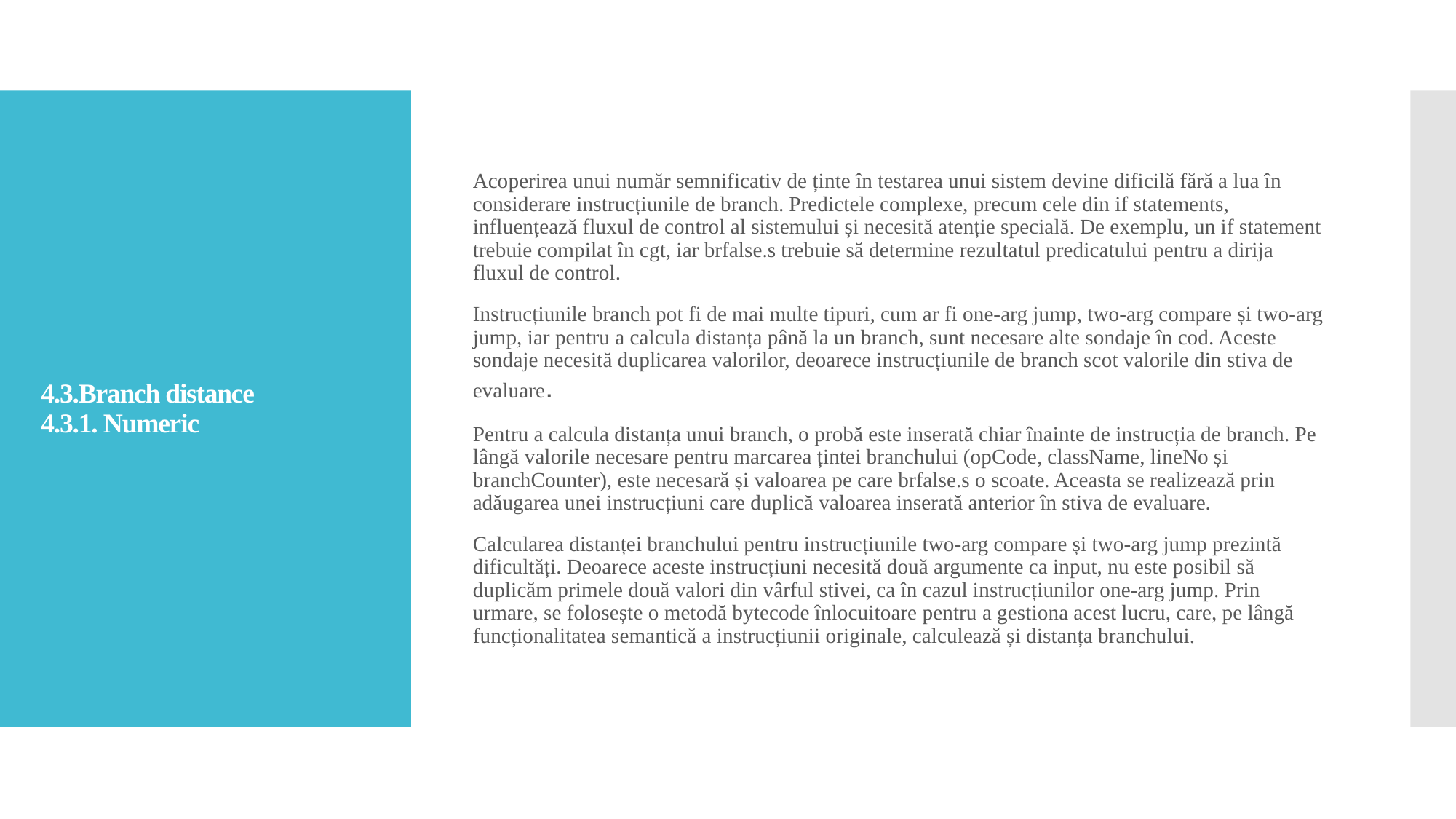

Acoperirea unui număr semnificativ de ținte în testarea unui sistem devine dificilă fără a lua în considerare instrucțiunile de branch. Predictele complexe, precum cele din if statements, influențează fluxul de control al sistemului și necesită atenție specială. De exemplu, un if statement trebuie compilat în cgt, iar brfalse.s trebuie să determine rezultatul predicatului pentru a dirija fluxul de control.
Instrucțiunile branch pot fi de mai multe tipuri, cum ar fi one-arg jump, two-arg compare și two-arg jump, iar pentru a calcula distanța până la un branch, sunt necesare alte sondaje în cod. Aceste sondaje necesită duplicarea valorilor, deoarece instrucțiunile de branch scot valorile din stiva de evaluare.
Pentru a calcula distanța unui branch, o probă este inserată chiar înainte de instrucția de branch. Pe lângă valorile necesare pentru marcarea țintei branchului (opCode, className, lineNo și branchCounter), este necesară și valoarea pe care brfalse.s o scoate. Aceasta se realizează prin adăugarea unei instrucțiuni care duplică valoarea inserată anterior în stiva de evaluare.
Calcularea distanței branchului pentru instrucțiunile two-arg compare și two-arg jump prezintă dificultăți. Deoarece aceste instrucțiuni necesită două argumente ca input, nu este posibil să duplicăm primele două valori din vârful stivei, ca în cazul instrucțiunilor one-arg jump. Prin urmare, se folosește o metodă bytecode înlocuitoare pentru a gestiona acest lucru, care, pe lângă funcționalitatea semantică a instrucțiunii originale, calculează și distanța branchului.
# 4.3.Branch distance 4.3.1. Numeric